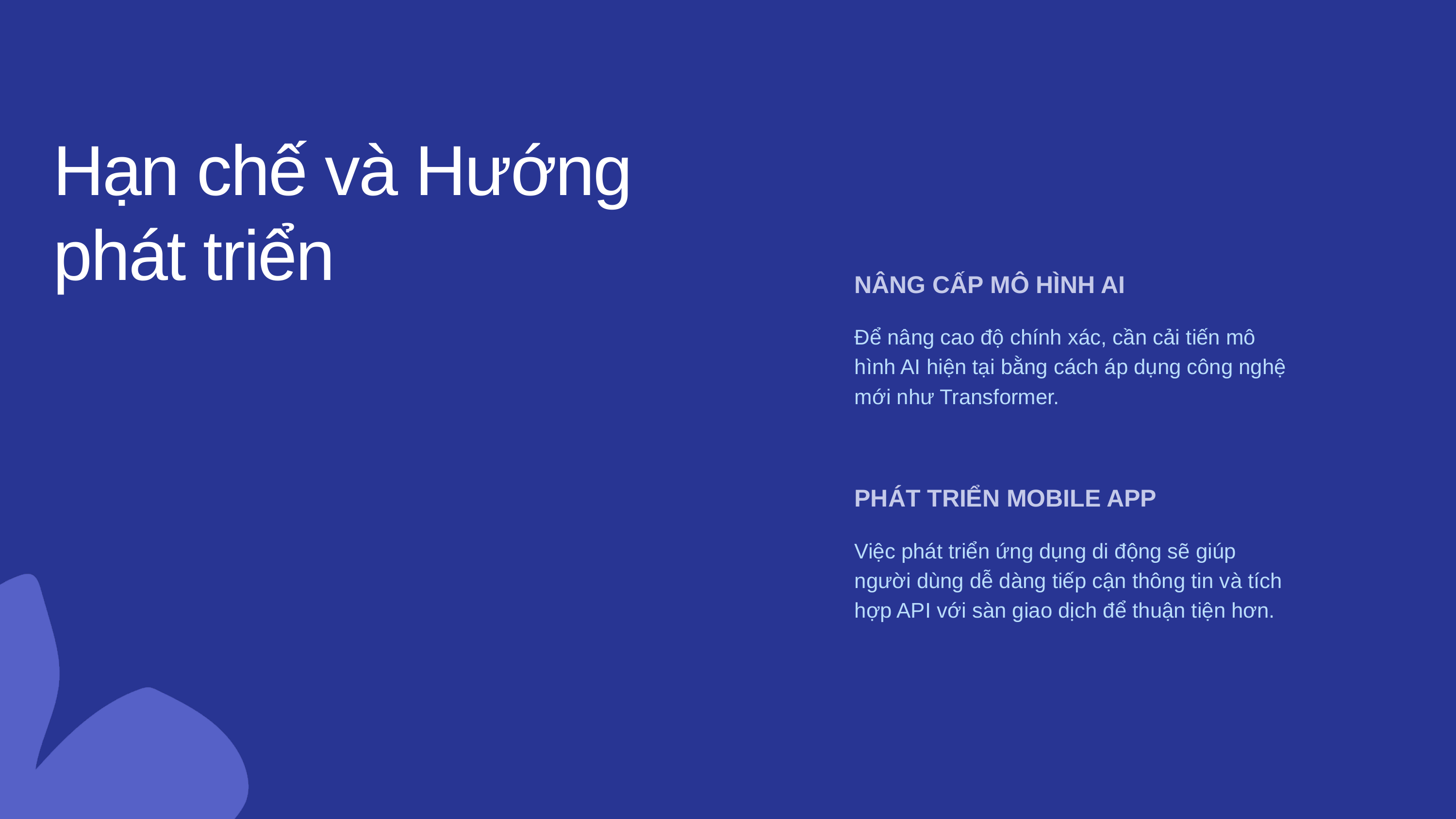

Hạn chế và Hướng phát triển
NÂNG CẤP MÔ HÌNH AI
Để nâng cao độ chính xác, cần cải tiến mô hình AI hiện tại bằng cách áp dụng công nghệ mới như Transformer.
PHÁT TRIỂN MOBILE APP
Việc phát triển ứng dụng di động sẽ giúp người dùng dễ dàng tiếp cận thông tin và tích hợp API với sàn giao dịch để thuận tiện hơn.